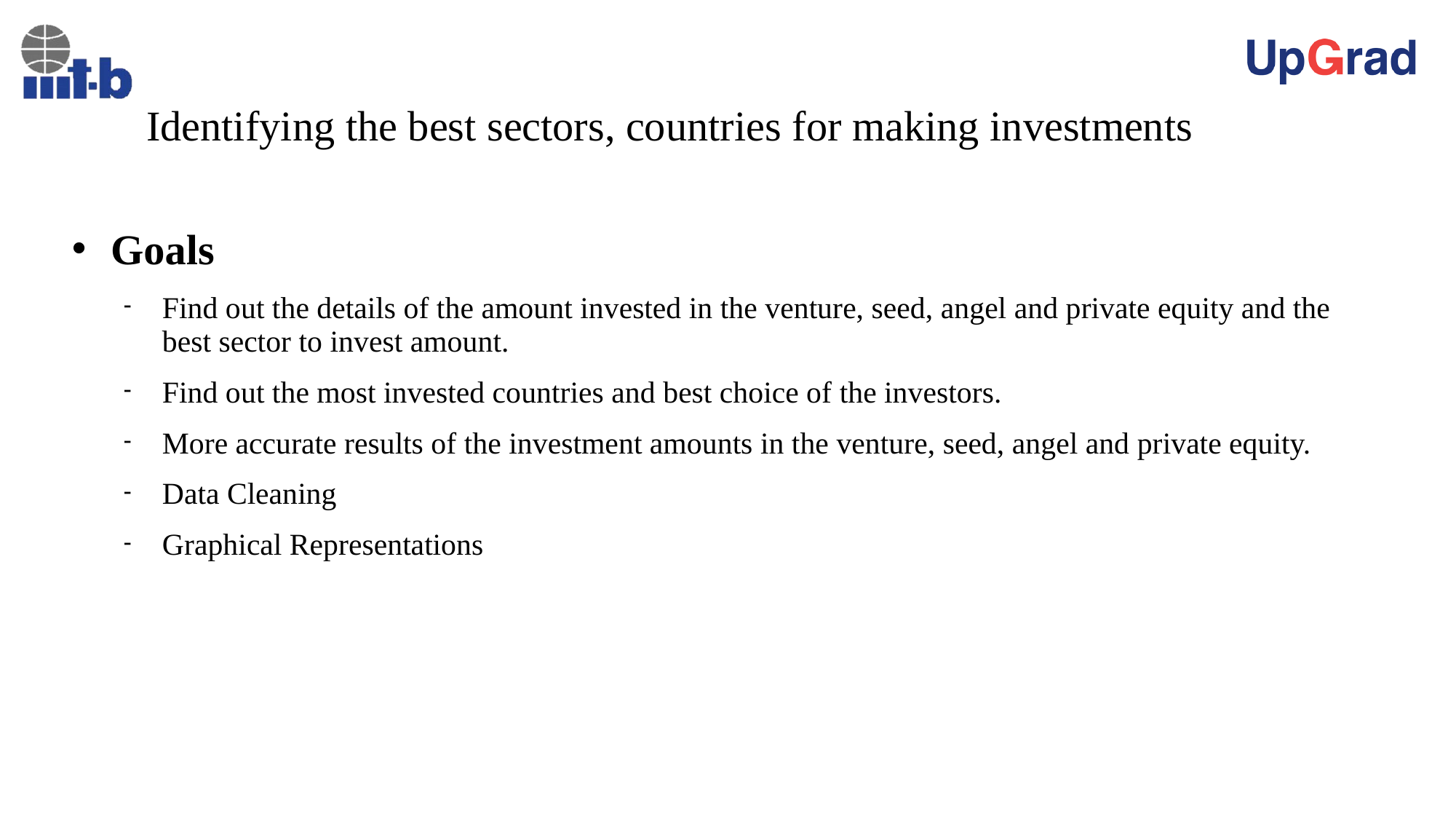

Identifying the best sectors, countries for making investments
Goals
Find out the details of the amount invested in the venture, seed, angel and private equity and the best sector to invest amount.
Find out the most invested countries and best choice of the investors.
More accurate results of the investment amounts in the venture, seed, angel and private equity.
Data Cleaning
Graphical Representations